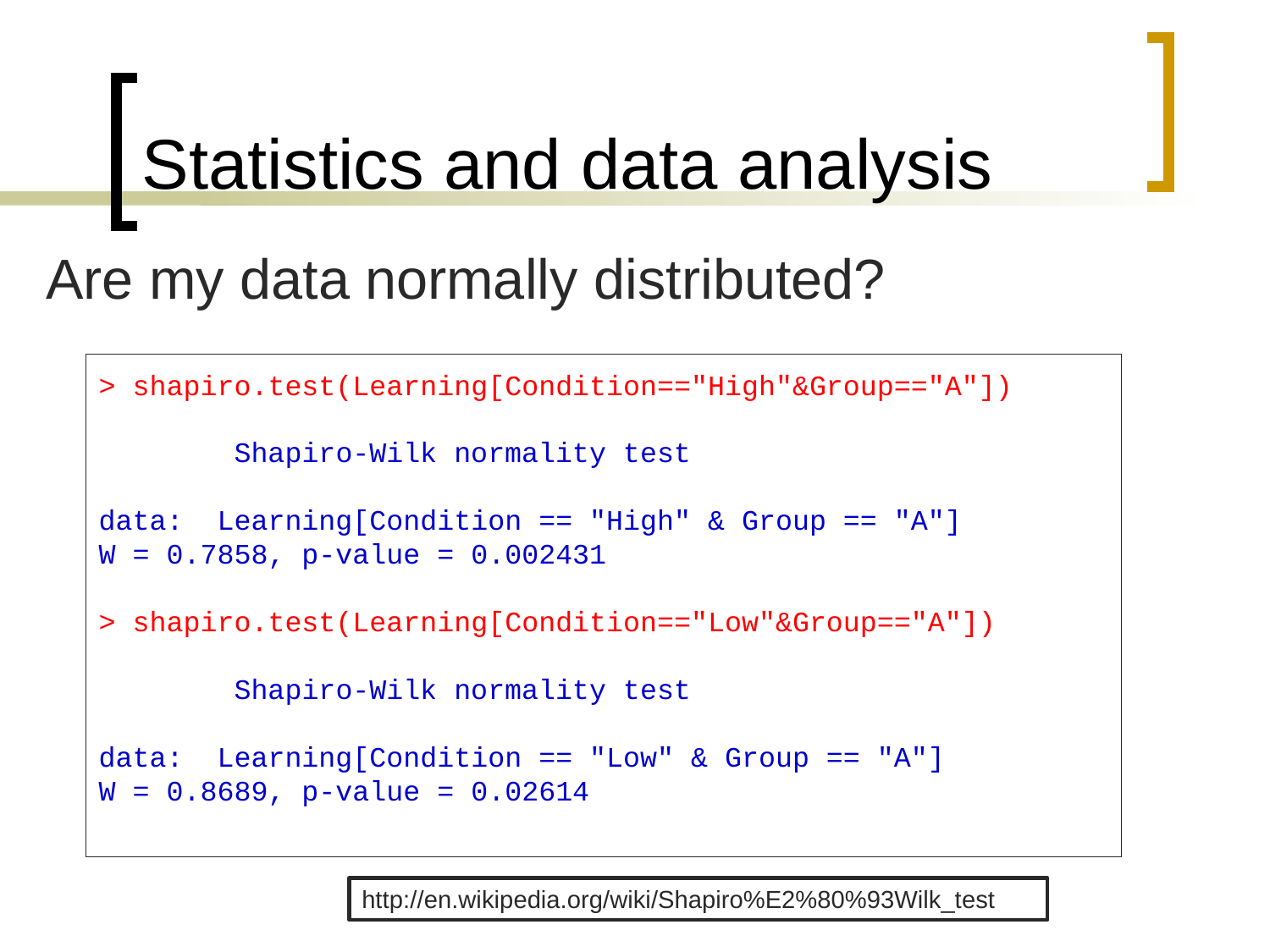

# Statistics and data analysis
Are my data normally distributed?
> shapiro.test(Learning[Condition=="High"&Group=="A"])

        Shapiro-Wilk normality test

data:  Learning[Condition == "High" & Group == "A"]
W = 0.7858, p-value = 0.002431

> shapiro.test(Learning[Condition=="Low"&Group=="A"])

        Shapiro-Wilk normality test

data:  Learning[Condition == "Low" & Group == "A"]
W = 0.8689, p-value = 0.02614

http://en.wikipedia.org/wiki/Shapiro%E2%80%93Wilk_test